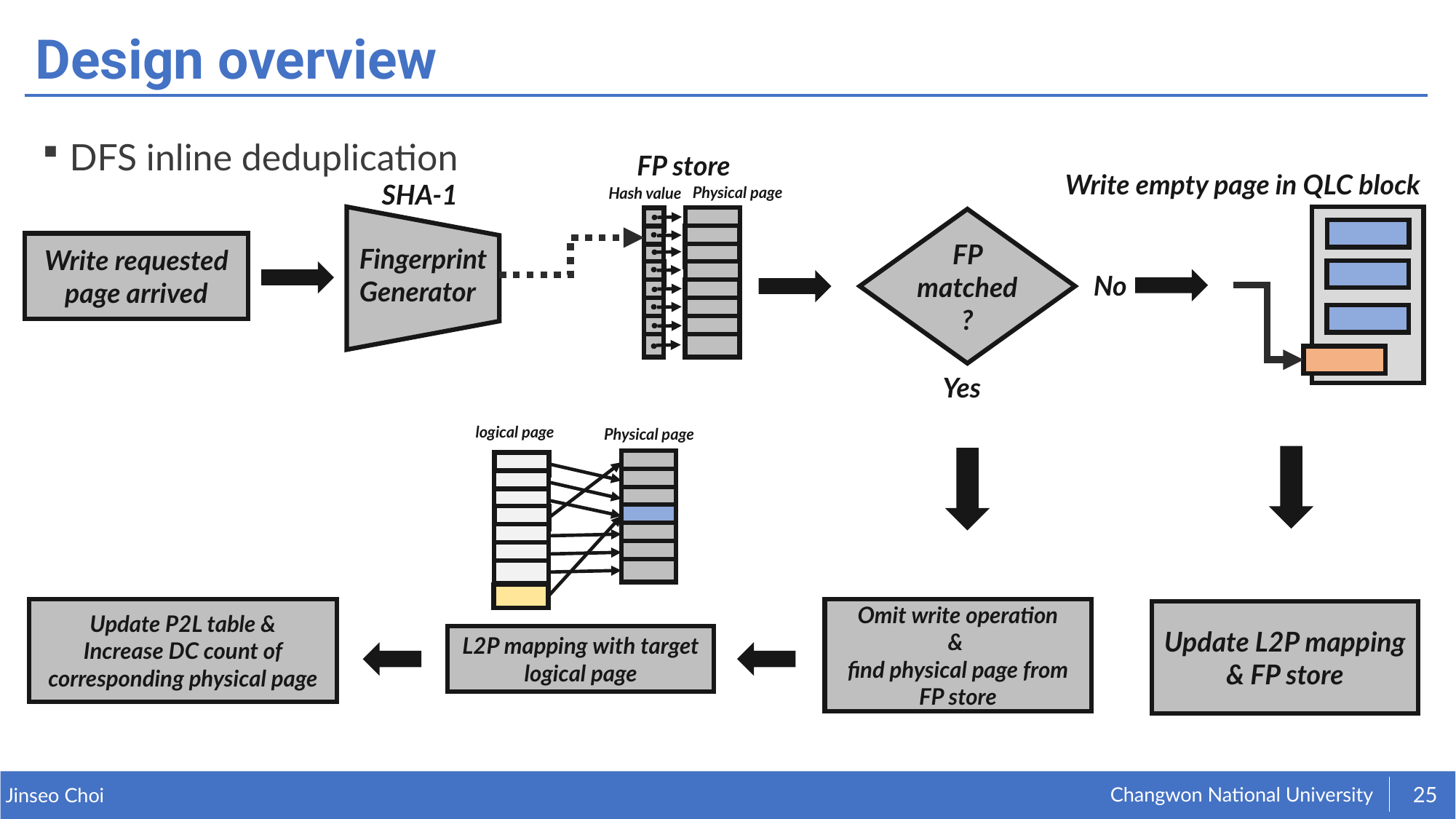

# Design overview
DFS inline deduplication
FP store
Write empty page in QLC block
SHA-1
Physical page
Hash value

Fingerprint
Generator

FP matched?

Write requested
page arrived

No

Yes
logical page
Physical page

Update P2L table &
Increase DC count of corresponding physical page
Omit write operation
&
find physical page from FP store
Update L2P mapping & FP store
L2P mapping with target logical page

25